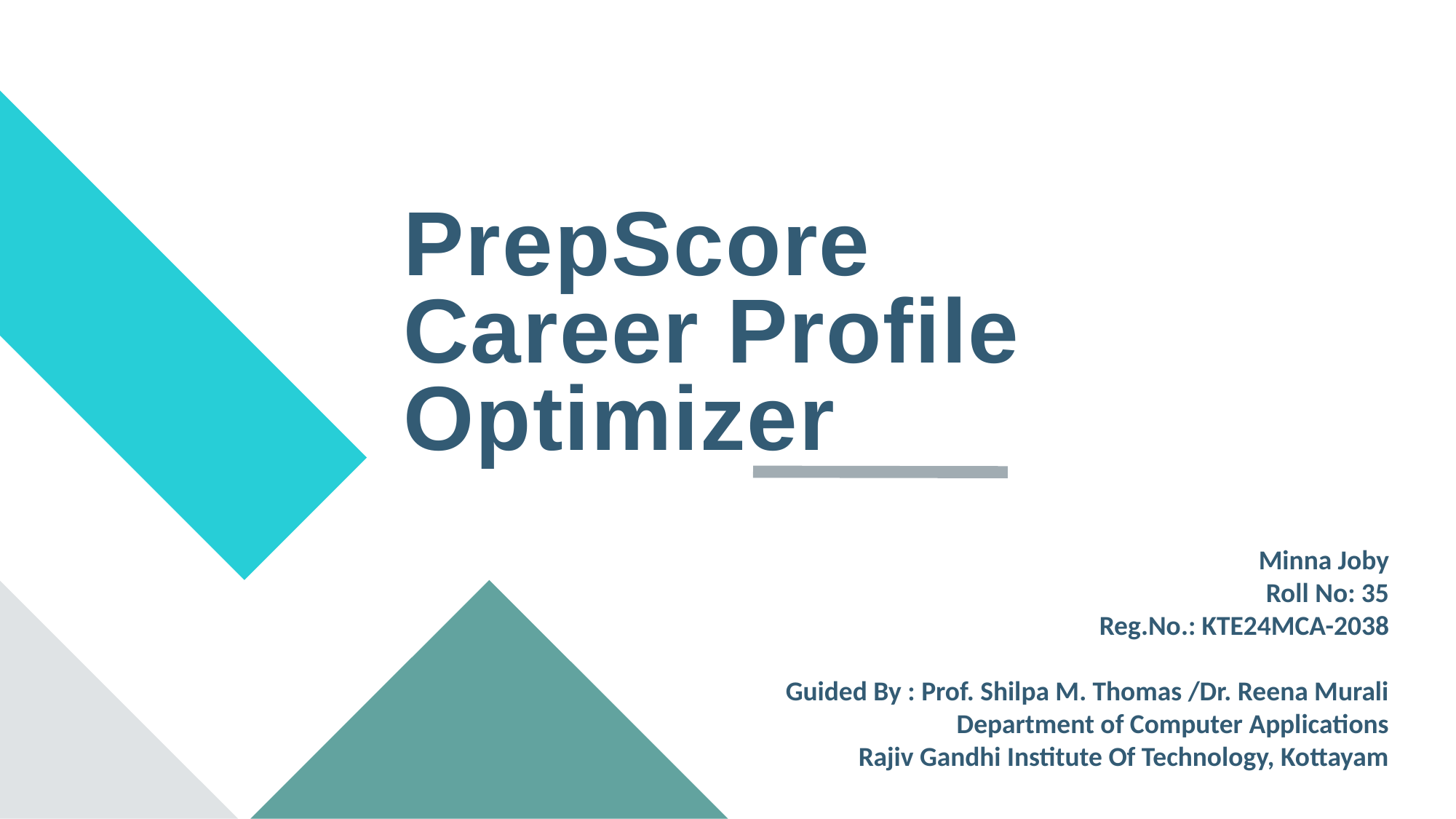

# PrepScore Career Profile Optimizer
Minna Joby
Roll No: 35
Reg.No.: KTE24MCA-2038

Guided By : Prof. Shilpa M. Thomas /Dr. Reena Murali
Department of Computer Applications
Rajiv Gandhi Institute Of Technology, Kottayam